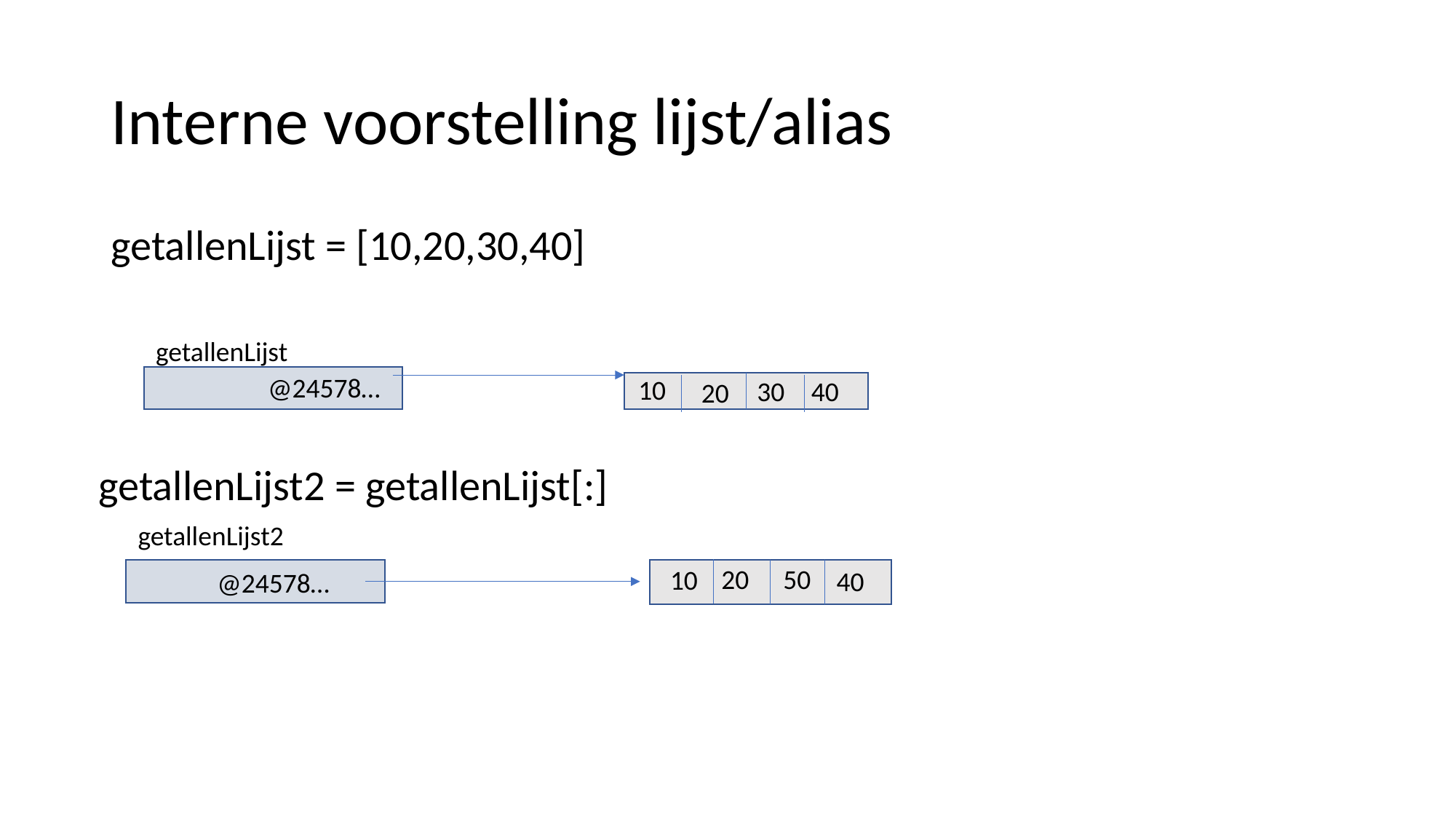

# Interne voorstelling lijst/alias
getallenLijst = [10,20,30,40]

getallenLijst
@24578…

10
30
40
20

getallenLijst2 = getallenLijst[:]

getallenLijst2
20
50
10
40

@24578…